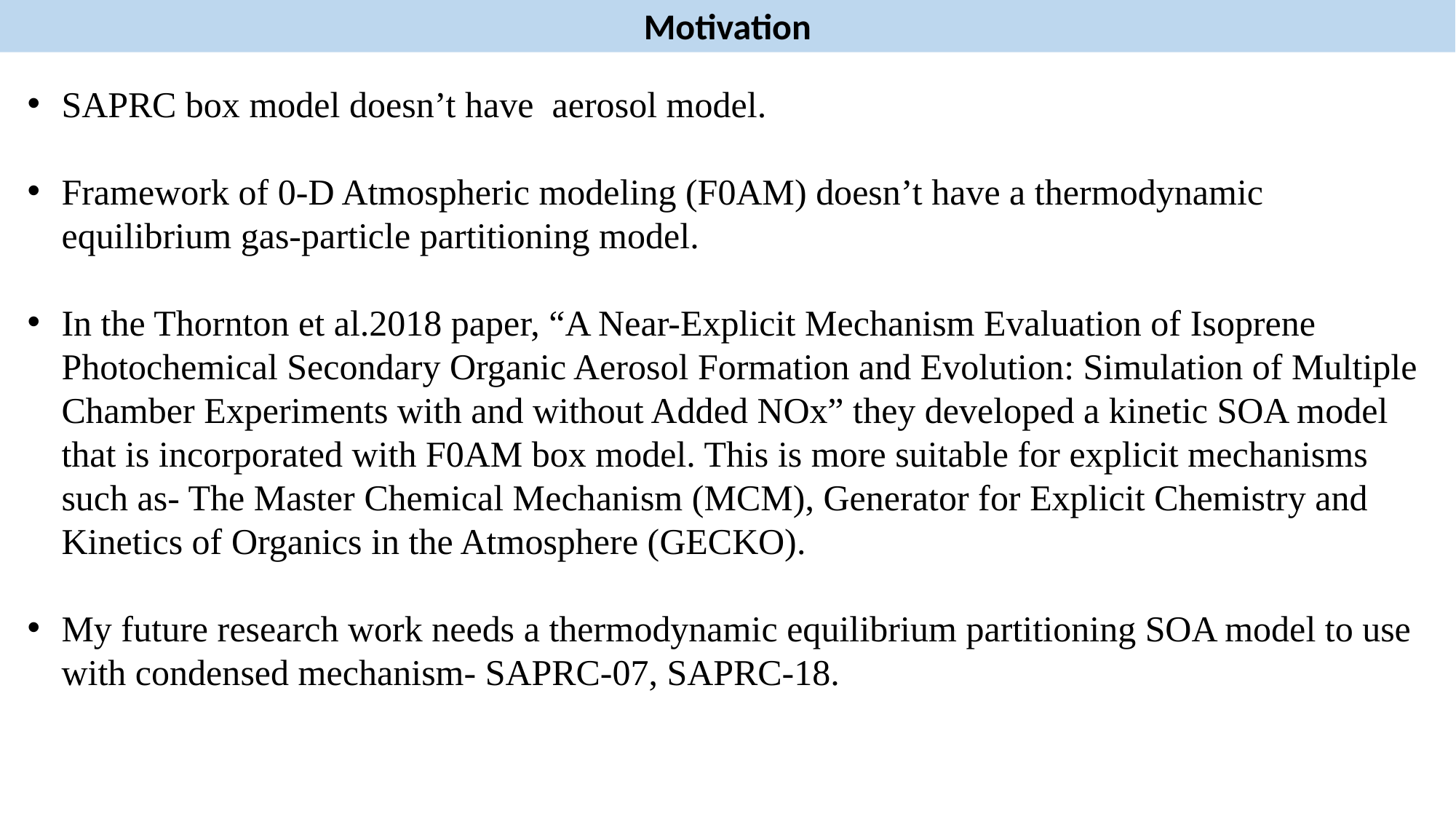

Motivation
SAPRC box model doesn’t have  aerosol model.

Framework of 0-D Atmospheric modeling (F0AM) doesn’t have a thermodynamic equilibrium gas-particle partitioning model.

In the Thornton et al.2018 paper, “A Near-Explicit Mechanism Evaluation of Isoprene Photochemical Secondary Organic Aerosol Formation and Evolution: Simulation of Multiple Chamber Experiments with and without Added NOx” they developed a kinetic SOA model that is incorporated with F0AM box model. This is more suitable for explicit mechanisms such as- The Master Chemical Mechanism (MCM), Generator for Explicit Chemistry and Kinetics of Organics in the Atmosphere (GECKO).

My future research work needs a thermodynamic equilibrium partitioning SOA model to use with condensed mechanism- SAPRC-07, SAPRC-18.